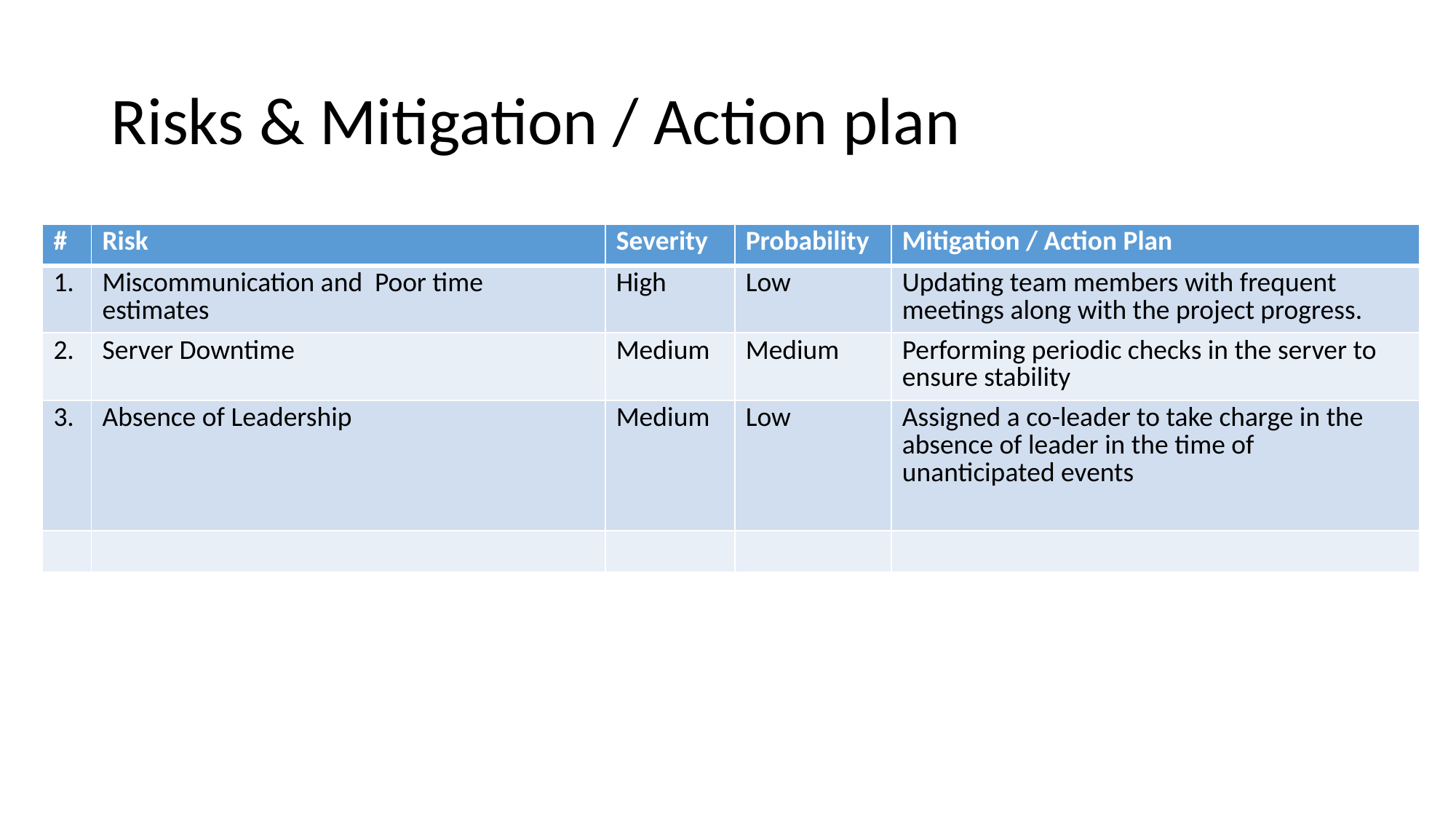

# Risks & Mitigation / Action plan
| # | Risk | Severity | Probability | Mitigation / Action Plan |
| --- | --- | --- | --- | --- |
| 1. | Miscommunication and Poor time estimates | High | Low | Updating team members with frequent meetings along with the project progress. |
| 2. | Server Downtime | Medium | Medium | Performing periodic checks in the server to ensure stability |
| 3. | Absence of Leadership | Medium | Low | Assigned a co-leader to take charge in the absence of leader in the time of unanticipated events |
|  |  |  |  |  |